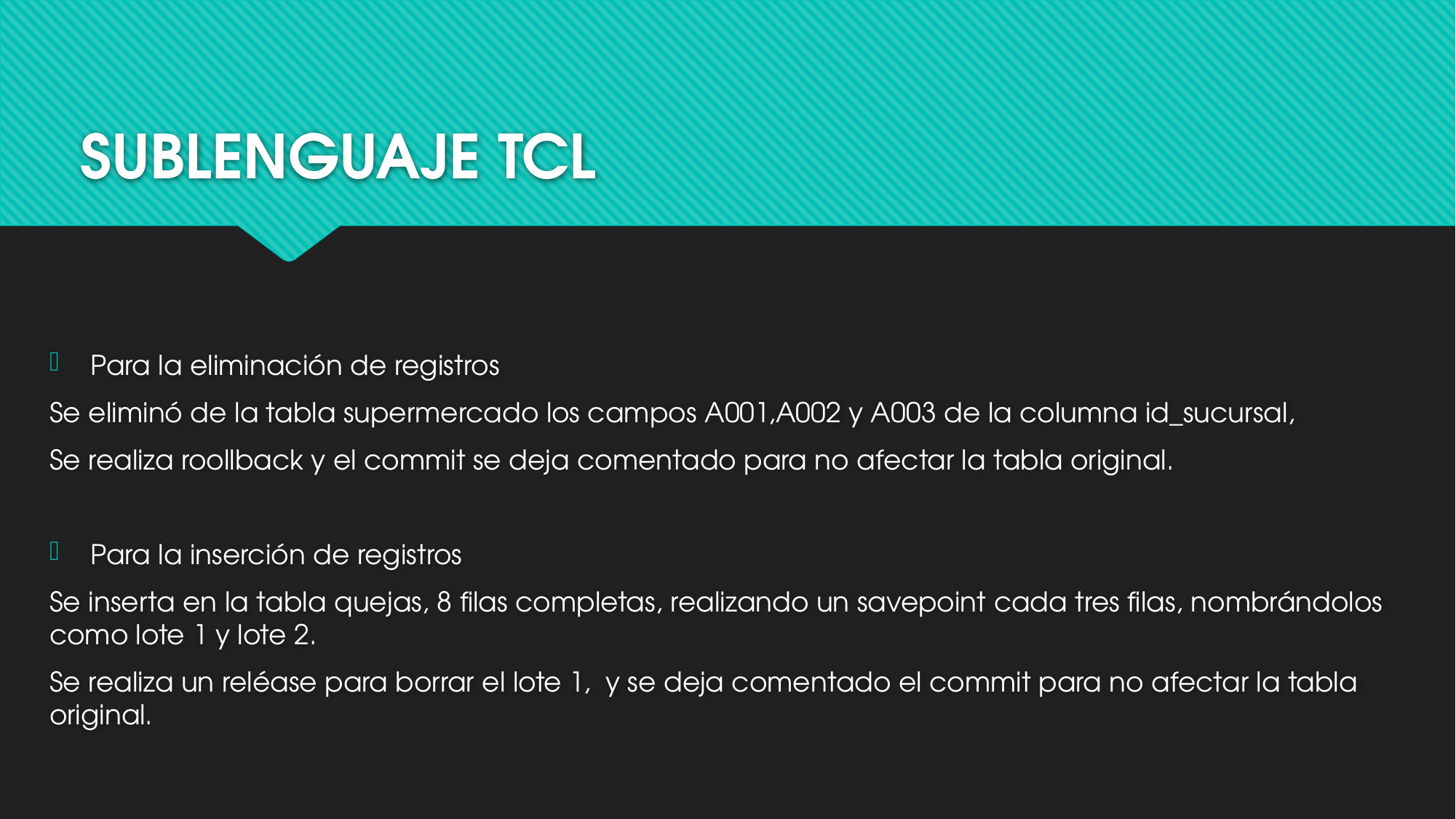

# SUBLENGUAJE TCL

Para la eliminación de registros
Se eliminó de la tabla supermercado los campos A001,A002 y A003 de la columna id_sucursal,
Se realiza roollback y el commit se deja comentado para no afectar la tabla original.

Para la inserción de registros
Se inserta en la tabla quejas, 8 filas completas, realizando un savepoint cada tres filas, nombrándolos como lote 1 y lote 2.
Se realiza un reléase para borrar el lote 1,  y se deja comentado el commit para no afectar la tabla original.